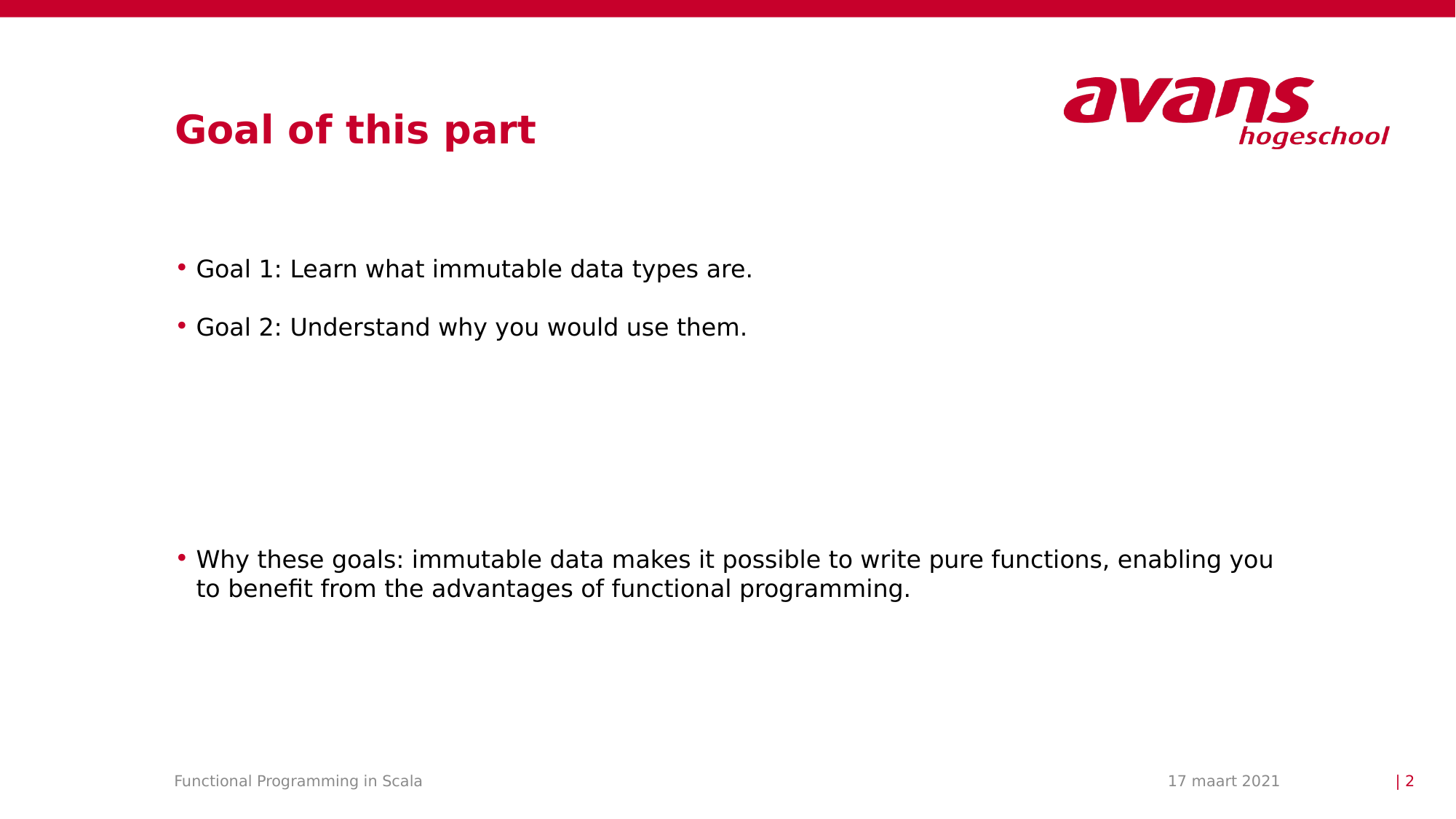

# Goal of this part
Goal 1: Learn what immutable data types are.

Goal 2: Understand why you would use them.

Why these goals: immutable data makes it possible to write pure functions, enabling you to benefit from the advantages of functional programming.
17 maart 2021
| 2